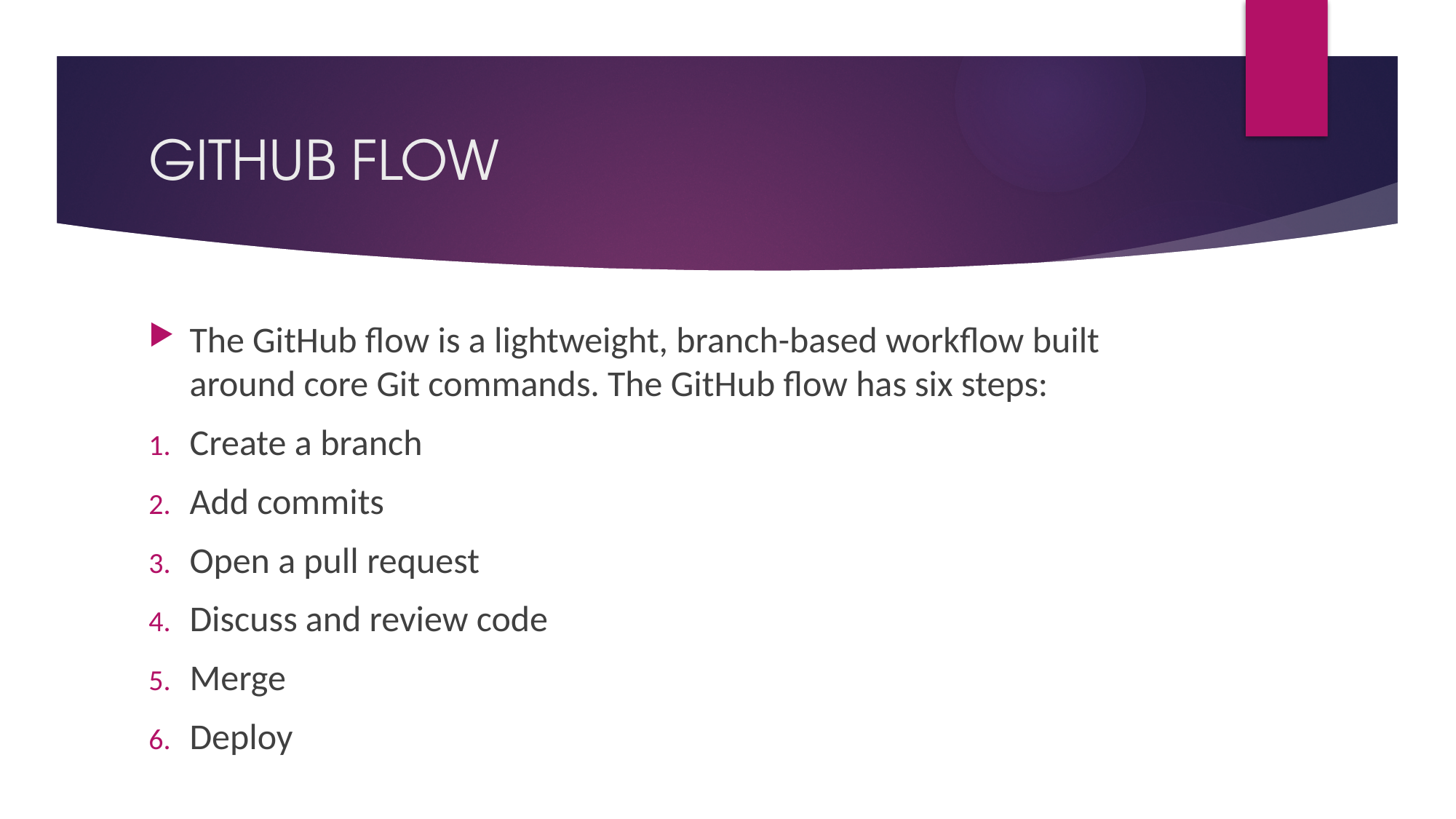

# GITHUB FLOW
The GitHub flow is a lightweight, branch-based workflow built around core Git commands. The GitHub flow has six steps:
Create a branch
Add commits
Open a pull request
Discuss and review code
Merge
Deploy